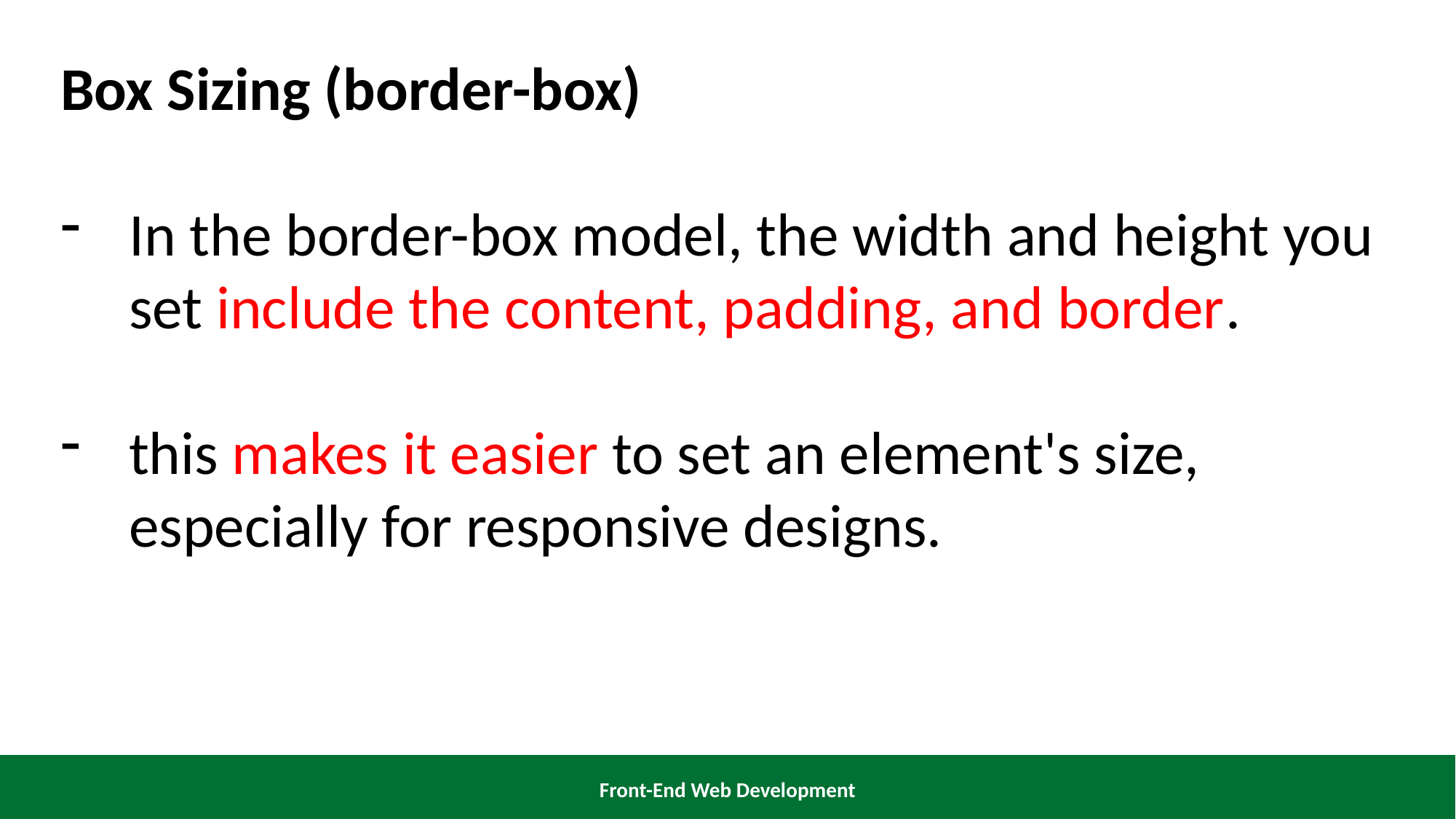

Box Sizing (border-box)

In the border-box model, the width and height you set include the content, padding, and border.

this makes it easier to set an element's size, especially for responsive designs.